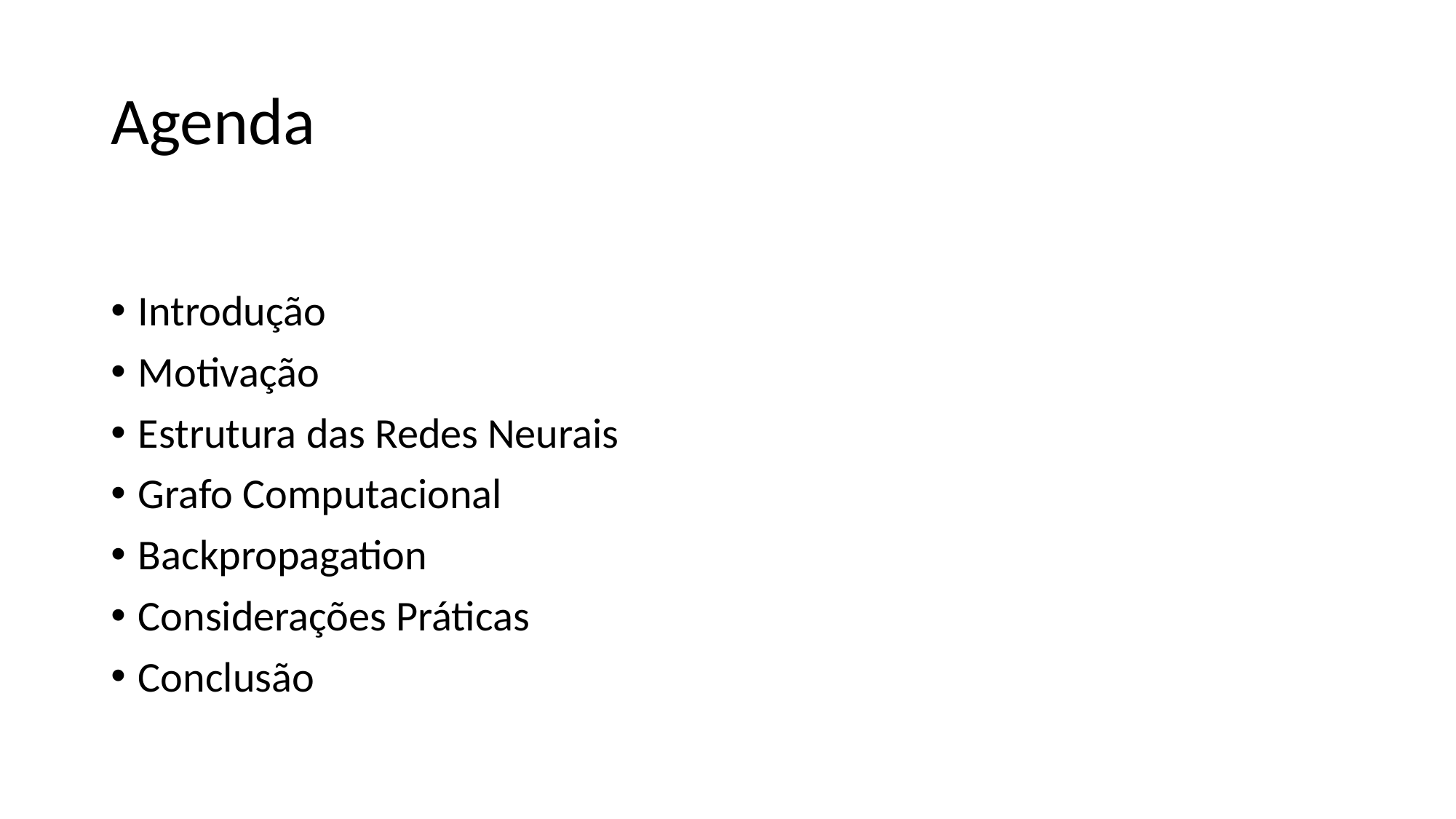

# Agenda

Introdução
Motivação
Estrutura das Redes Neurais
Grafo Computacional
Backpropagation
Considerações Práticas
Conclusão